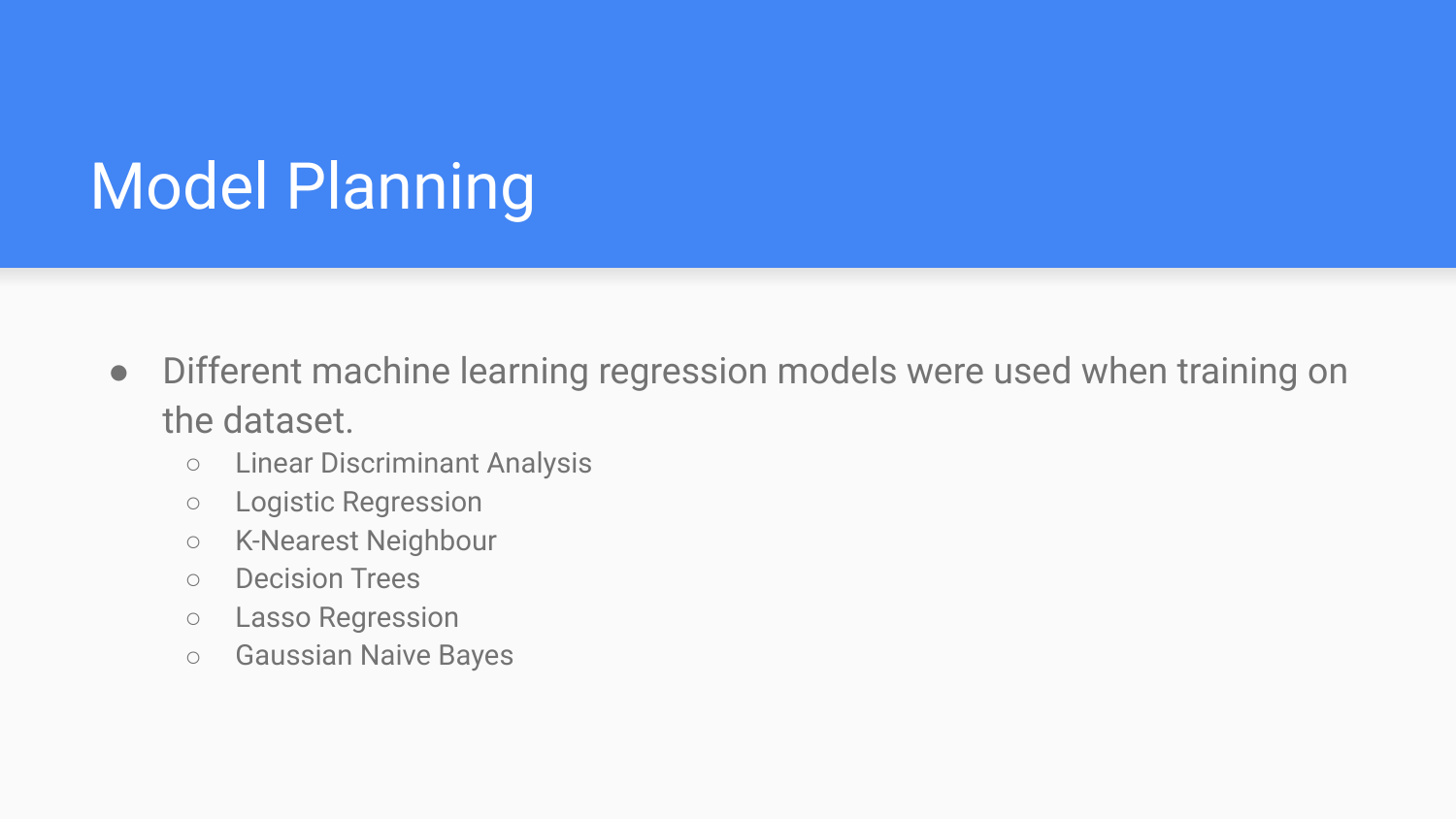

# Model Planning

Different machine learning regression models were used when training on the dataset.
Linear Discriminant Analysis
Logistic Regression
K-Nearest Neighbour
Decision Trees
Lasso Regression
Gaussian Naive Bayes